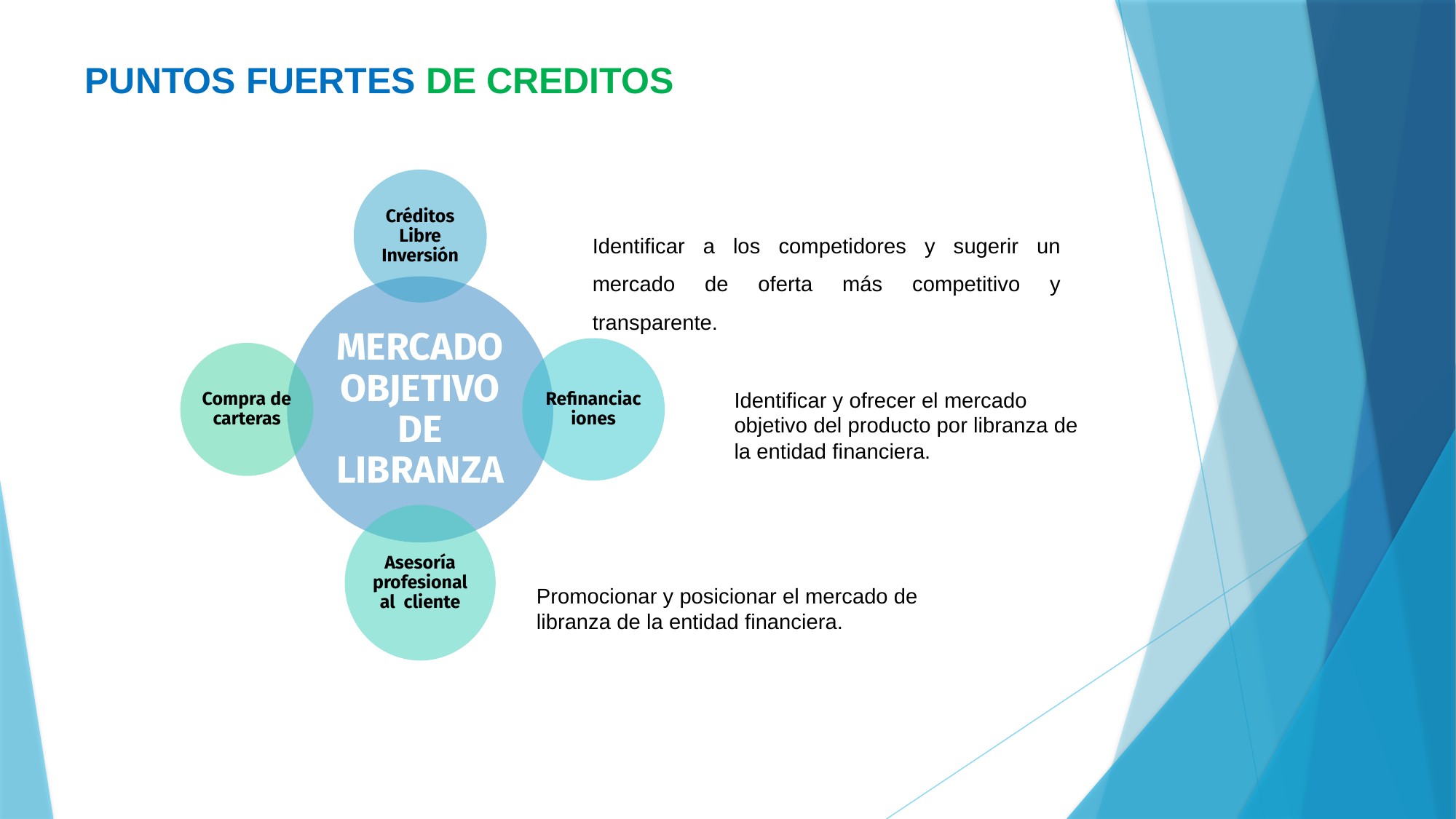

PUNTOS FUERTES DE CREDITOS
MERCADO OBJETIVO DE LIBRANZA
Créditos Libre Inversión
Refinanciaciones
Asesoría profesional al  cliente
Compra de carteras
Identificar a los competidores y sugerir un mercado de oferta más competitivo y transparente.
Identificar y ofrecer el mercado objetivo del producto por libranza de la entidad financiera.
Promocionar y posicionar el mercado de libranza de la entidad financiera.